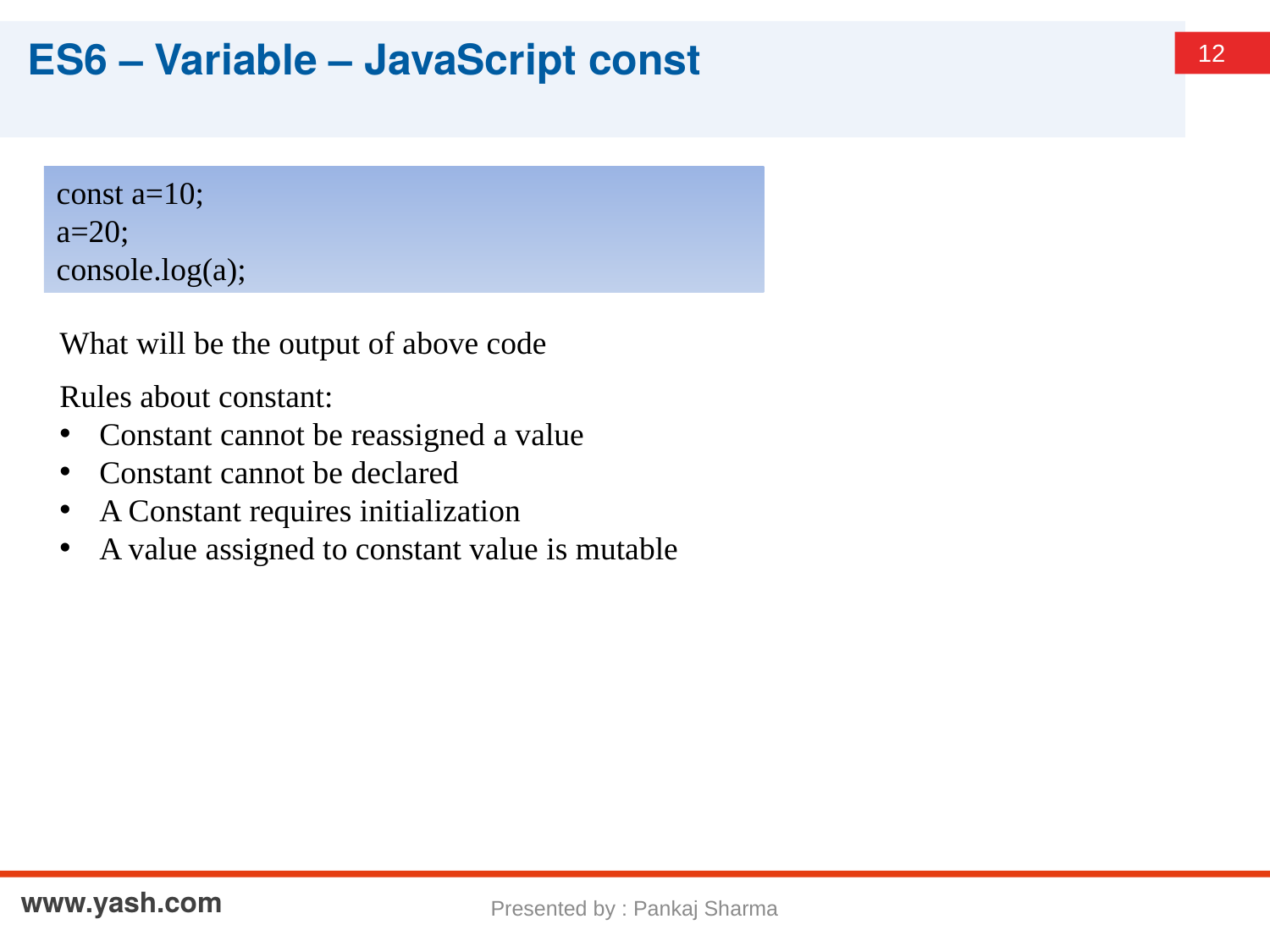

# ES6 – Variable – JavaScript const
const a=10;
a=20;
console.log(a);
What will be the output of above code
Rules about constant:
Constant cannot be reassigned a value
Constant cannot be declared
A Constant requires initialization
A value assigned to constant value is mutable

Presented by : Pankaj Sharma